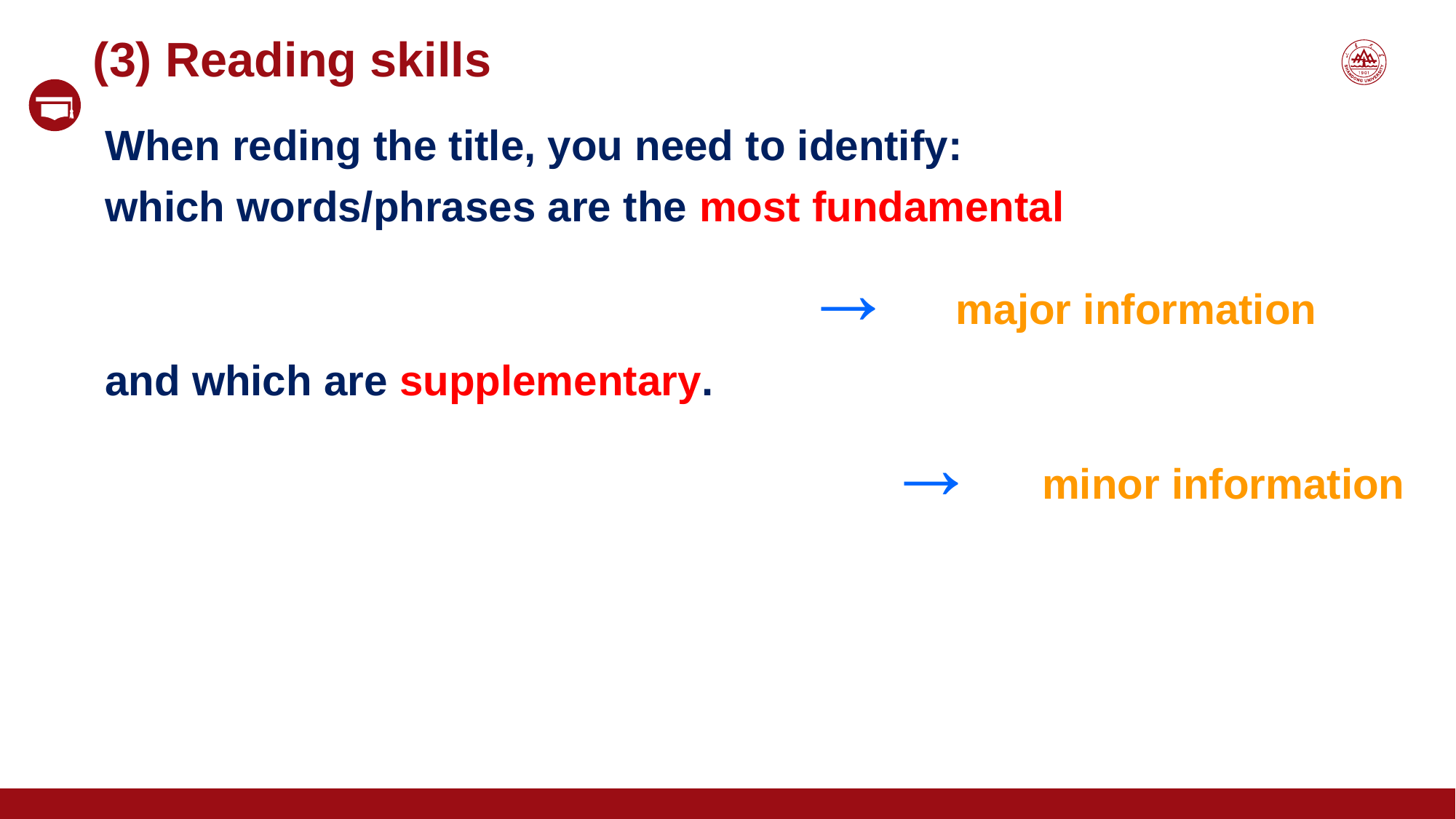

(3) Reading skills
When reding the title, you need to identify:
which words/phrases are the most fundamental
                                                           →   major information
and which are supplementary.
                               →   minor information